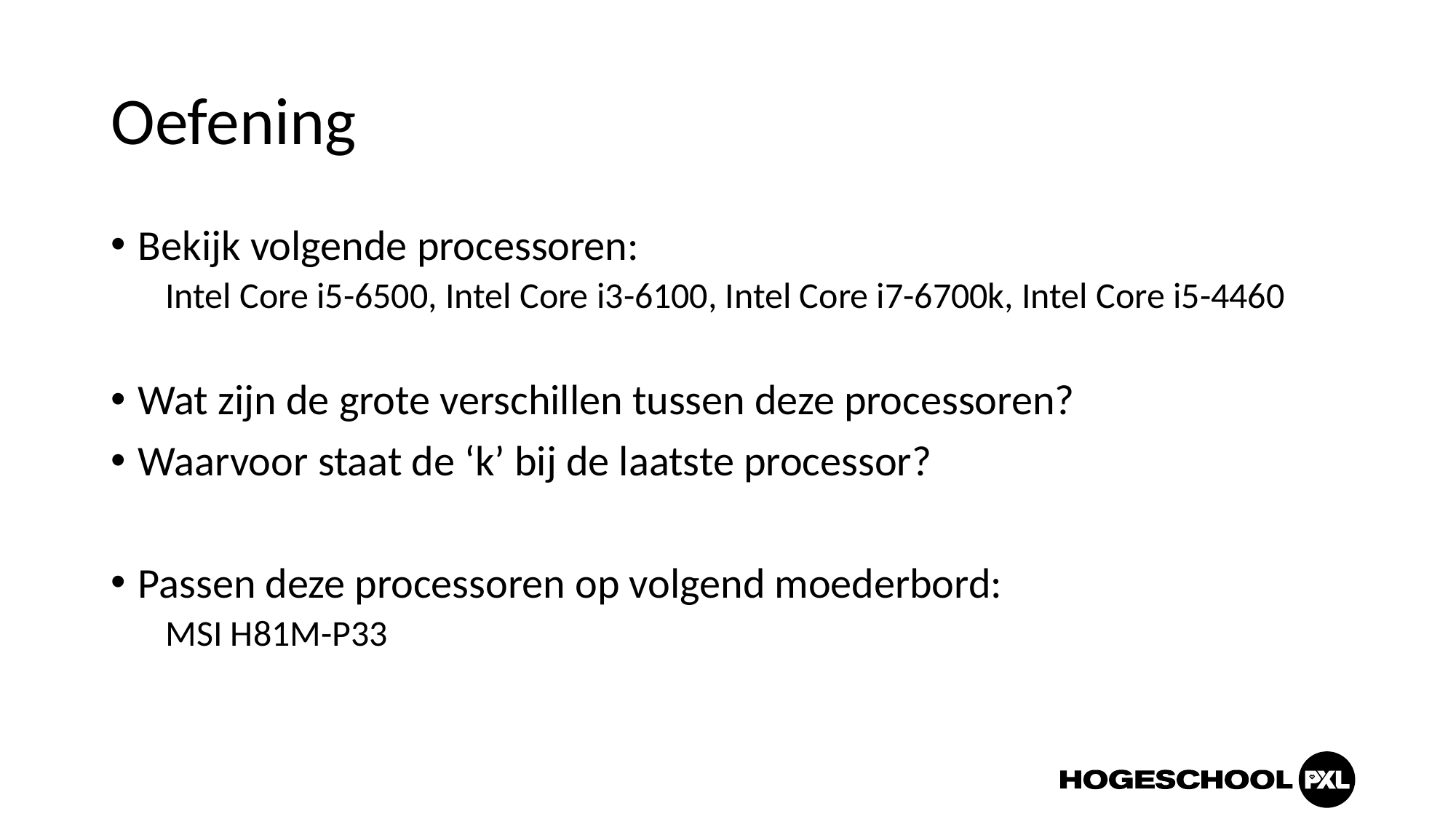

# Oefening
Bekijk volgende processoren:
Intel Core i5-6500, Intel Core i3-6100, Intel Core i7-6700k, Intel Core i5-4460

Wat zijn de grote verschillen tussen deze processoren?
Waarvoor staat de ‘k’ bij de laatste processor?

Passen deze processoren op volgend moederbord:
MSI H81M-P33